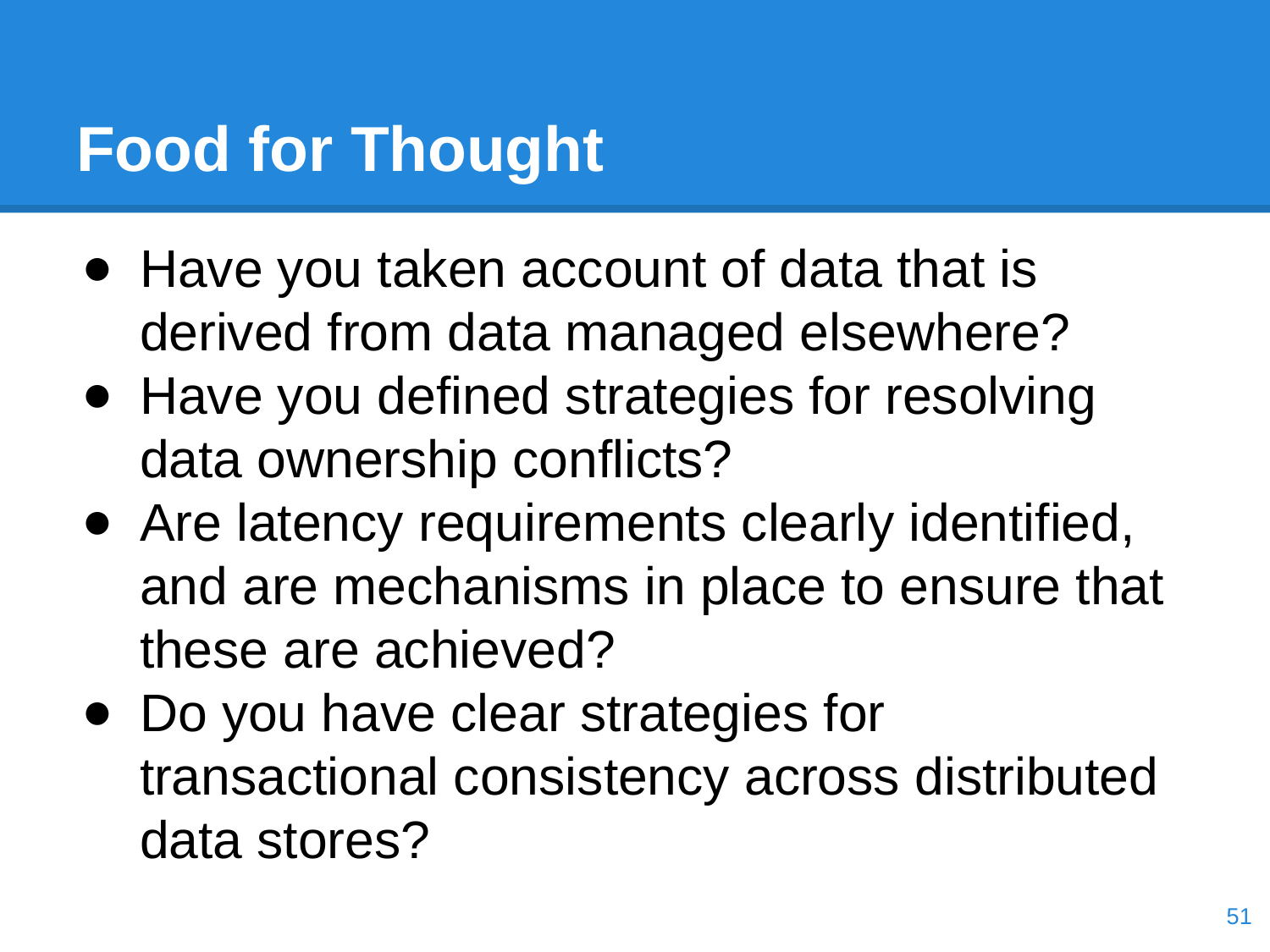

# Food for Thought
Have you taken account of data that is derived from data managed elsewhere?
Have you defined strategies for resolving data ownership conflicts?
Are latency requirements clearly identified, and are mechanisms in place to ensure that these are achieved?
Do you have clear strategies for transactional consistency across distributed data stores?

51